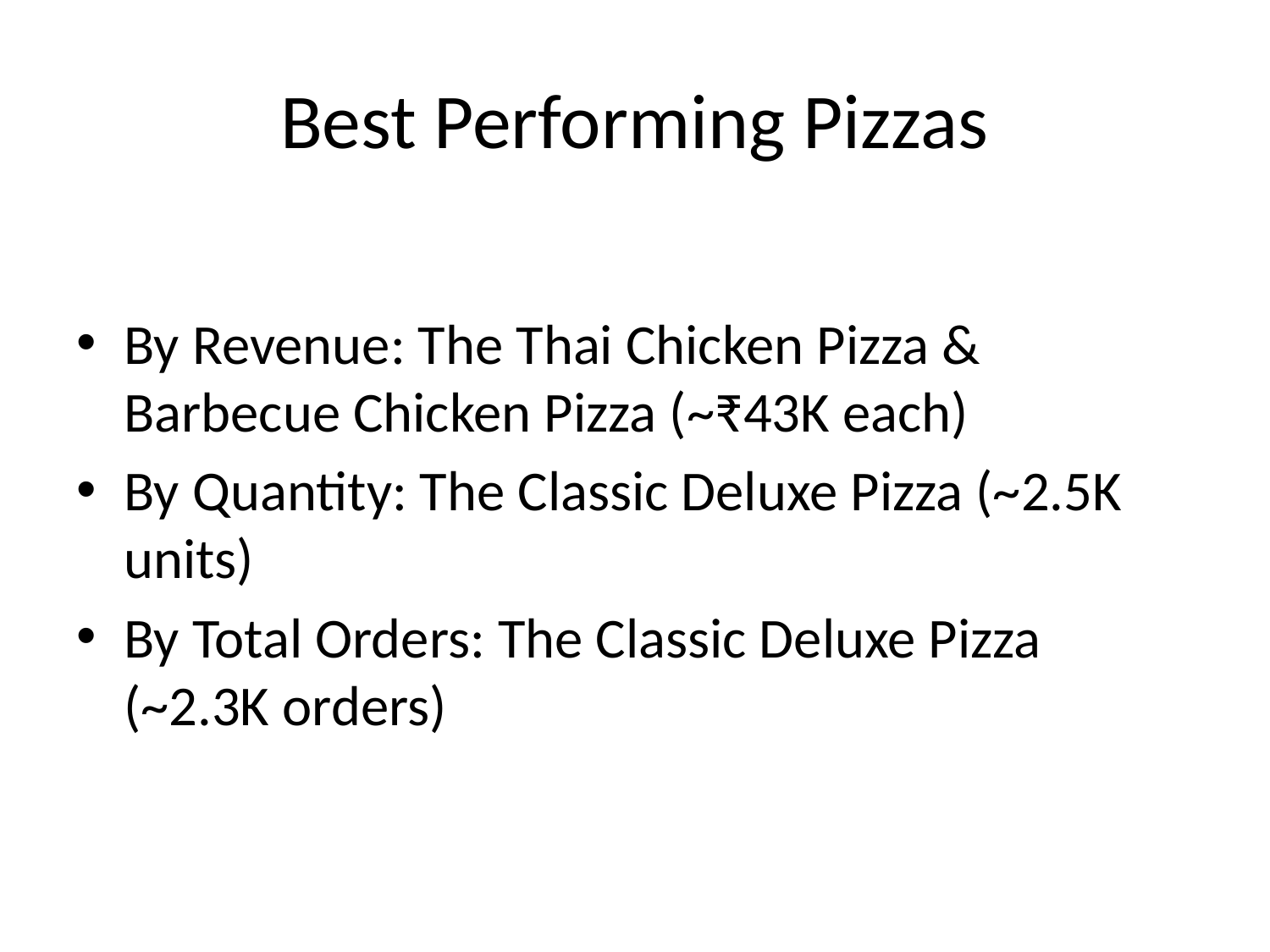

# Best Performing Pizzas

By Revenue: The Thai Chicken Pizza & Barbecue Chicken Pizza (~₹43K each)
By Quantity: The Classic Deluxe Pizza (~2.5K units)
By Total Orders: The Classic Deluxe Pizza (~2.3K orders)